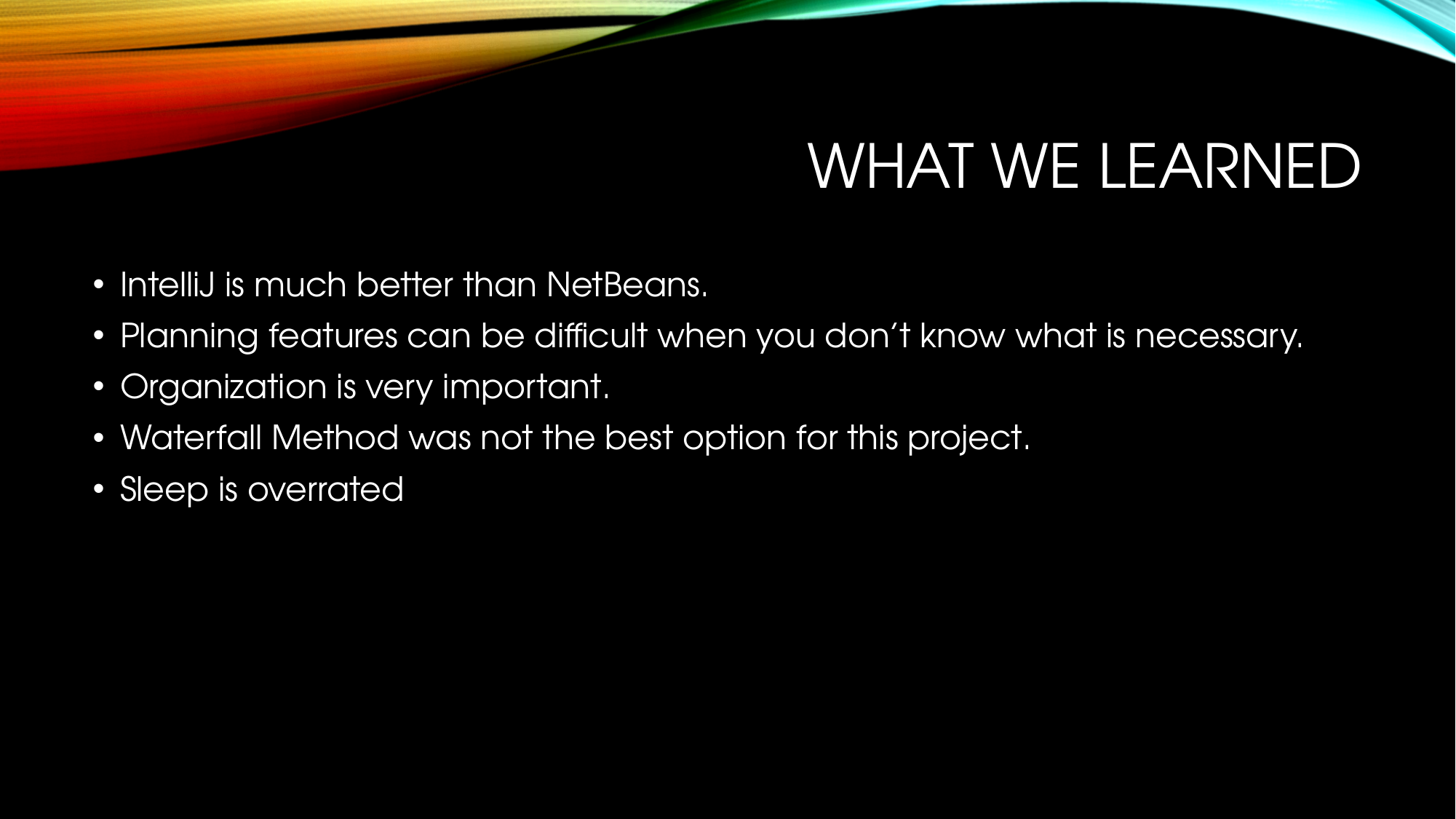

# WHAT WE LEARNED
IntelliJ is much better than NetBeans.
Planning features can be difficult when you don’t know what is necessary.
Organization is very important.
Waterfall Method was not the best option for this project.
Sleep is overrated